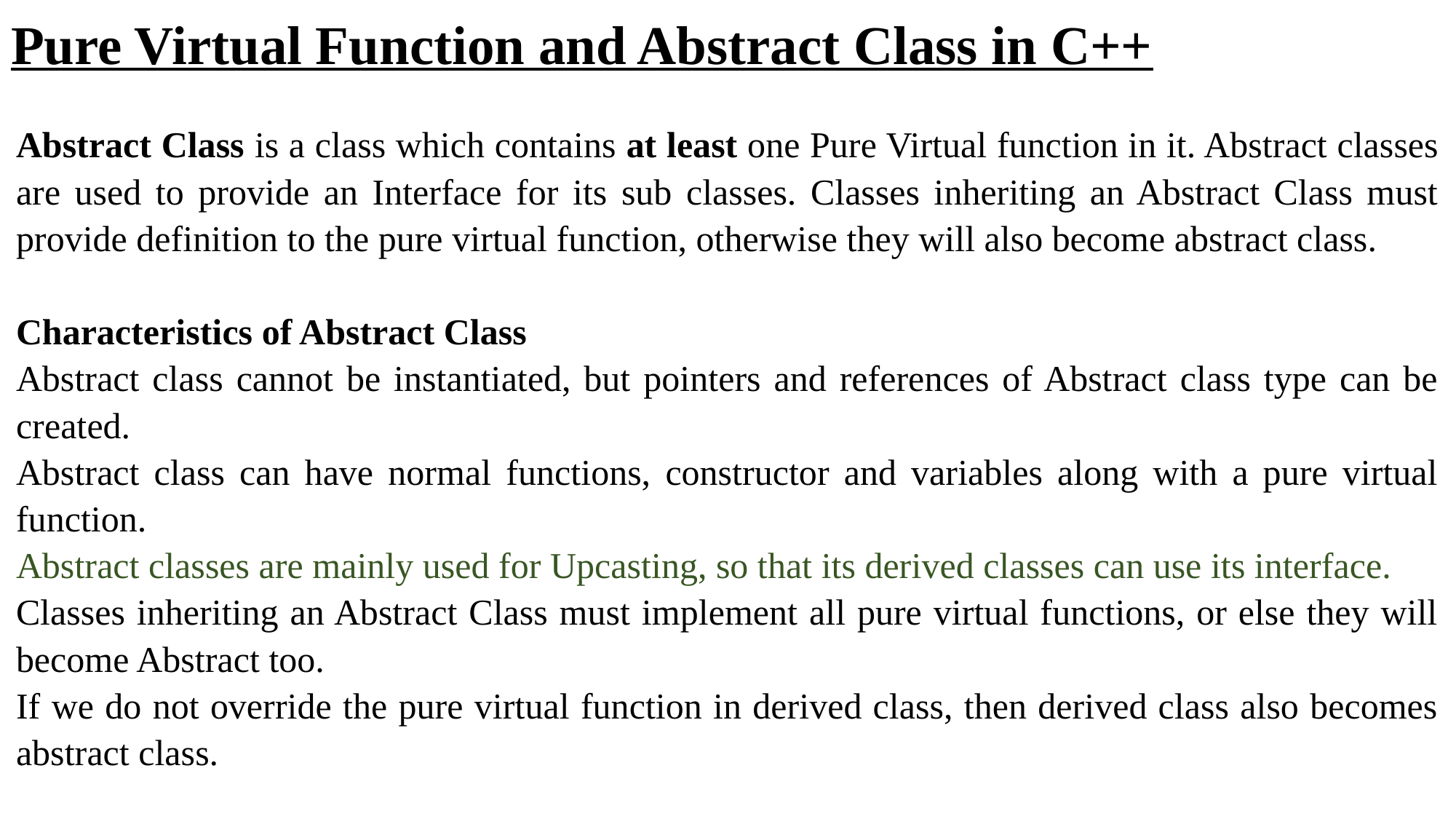

# Pure Virtual Function and Abstract Class in C++

Abstract Class is a class which contains at least one Pure Virtual function in it. Abstract classes are used to provide an Interface for its sub classes. Classes inheriting an Abstract Class must provide definition to the pure virtual function, otherwise they will also become abstract class.

Characteristics of Abstract Class
Abstract class cannot be instantiated, but pointers and references of Abstract class type can be created.
Abstract class can have normal functions, constructor and variables along with a pure virtual function.
Abstract classes are mainly used for Upcasting, so that its derived classes can use its interface.
Classes inheriting an Abstract Class must implement all pure virtual functions, or else they will become Abstract too.
If we do not override the pure virtual function in derived class, then derived class also becomes abstract class.